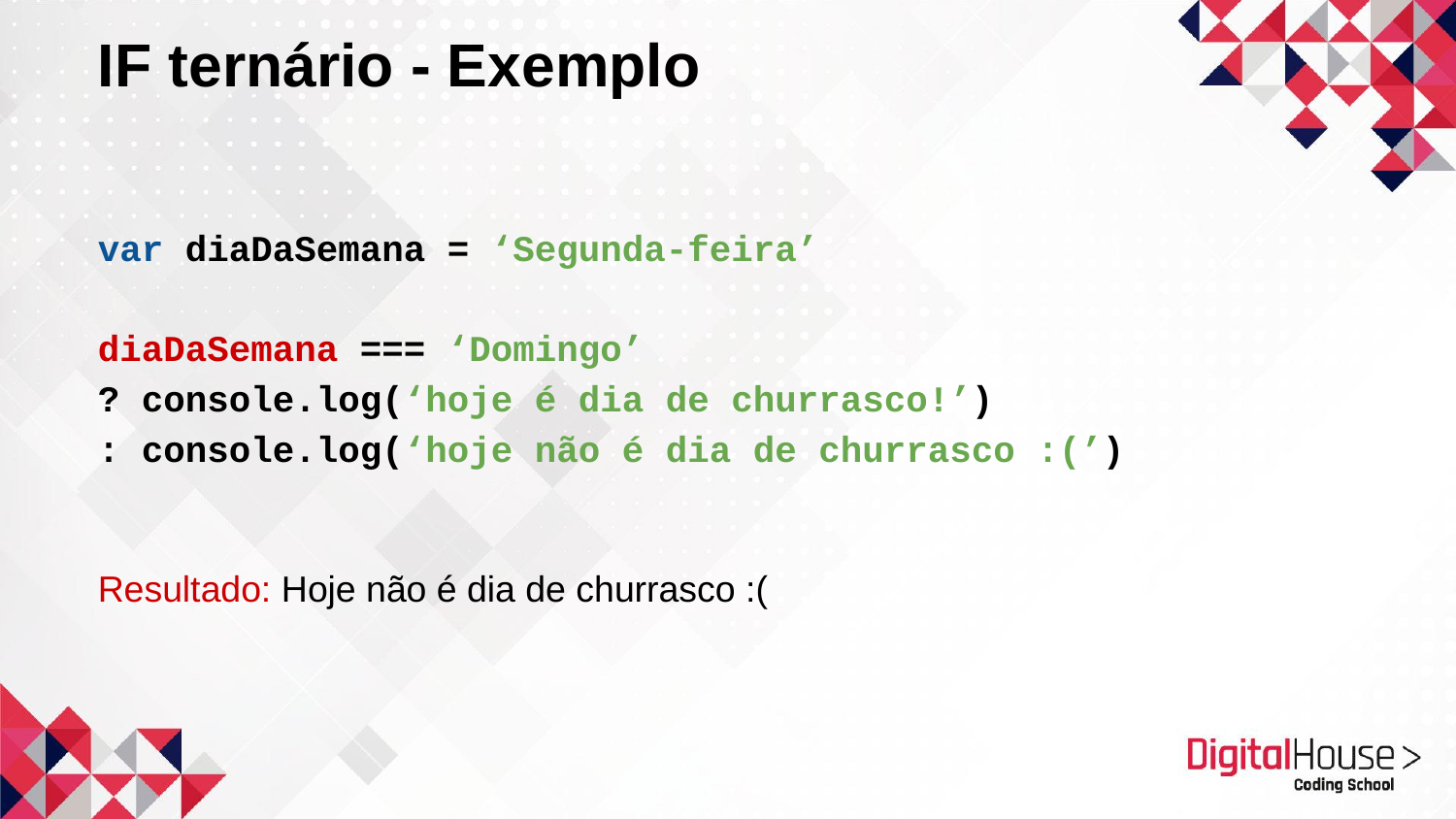

IF ternário - Exemplo
var diaDaSemana = ‘Segunda-feira’

diaDaSemana === ‘Domingo’
? console.log(‘hoje é dia de churrasco!’)
: console.log(‘hoje não é dia de churrasco :(’)
Resultado: Hoje não é dia de churrasco :(